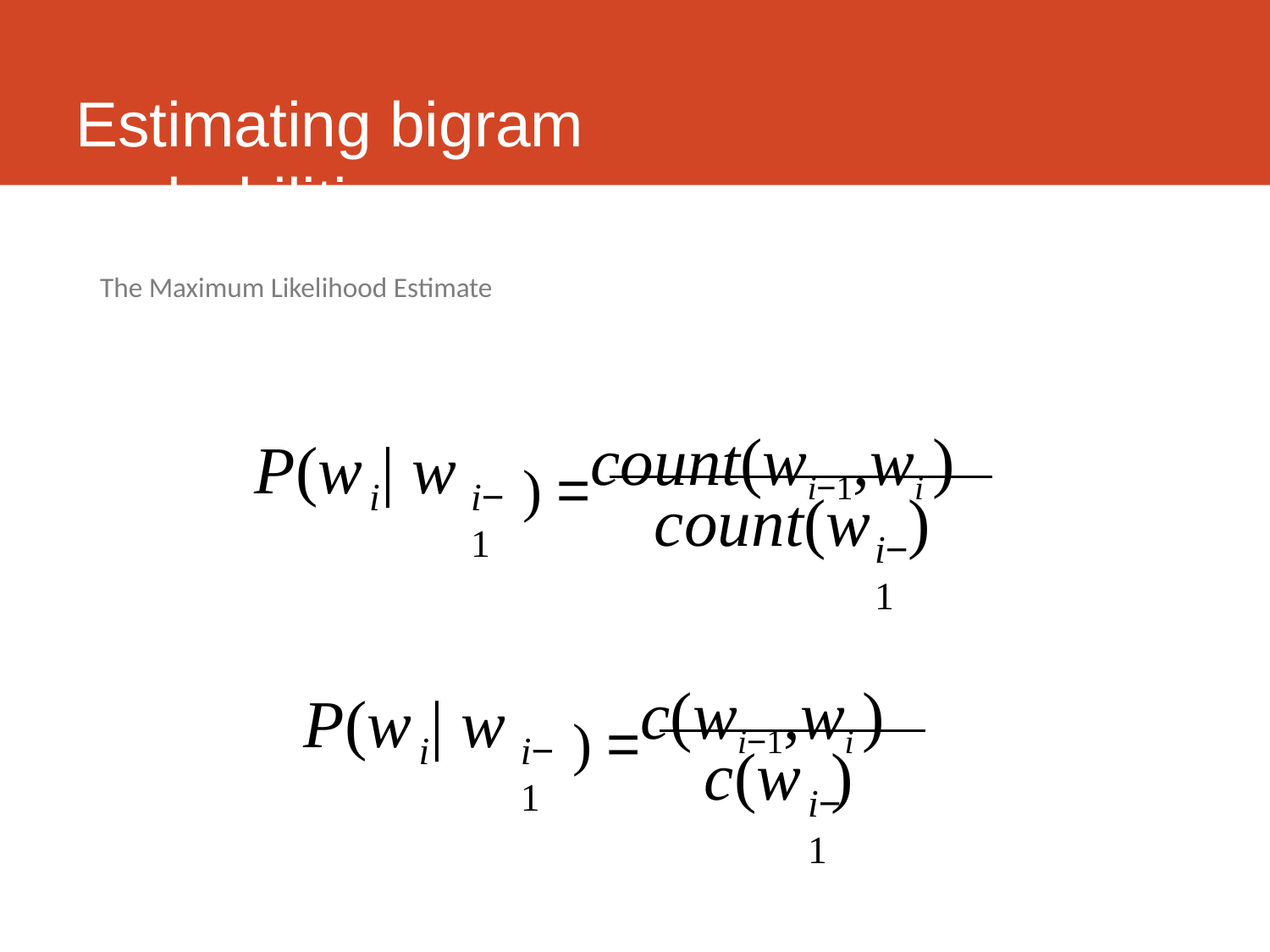

# Estimating bigram probabilities
The Maximum Likelihood Estimate
) =count(wi−1,wi )
P(w	| w
i
i−1

count(w	)
i−1
) =c(wi−1,wi )
P(w	| w
i
i−1

c(w	)
i−1